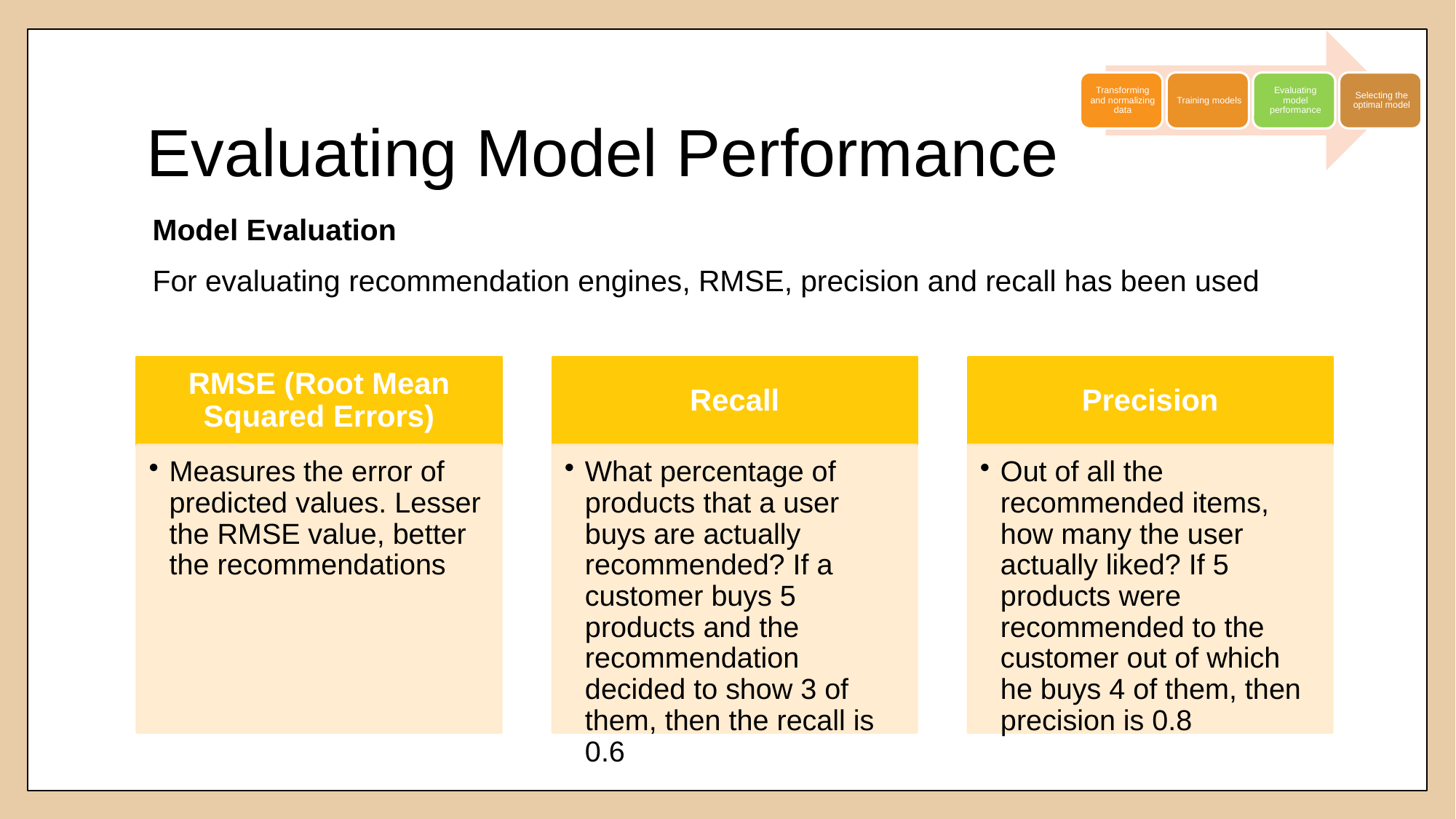

Transforming and normalizing data
Training models
Evaluating model performance
Selecting the optimal model
# Evaluating Model Performance
Model Evaluation
For evaluating recommendation engines, RMSE, precision and recall has been used

RMSE (Root Mean Squared Errors)
Measures the error of predicted values. Lesser the RMSE value, better the recommendations
Recall
What percentage of products that a user buys are actually recommended? If a customer buys 5 products and the recommendation decided to show 3 of them, then the recall is 0.6
Precision
Out of all the recommended items, how many the user actually liked? If 5 products were recommended to the customer out of which he buys 4 of them, then precision is 0.8